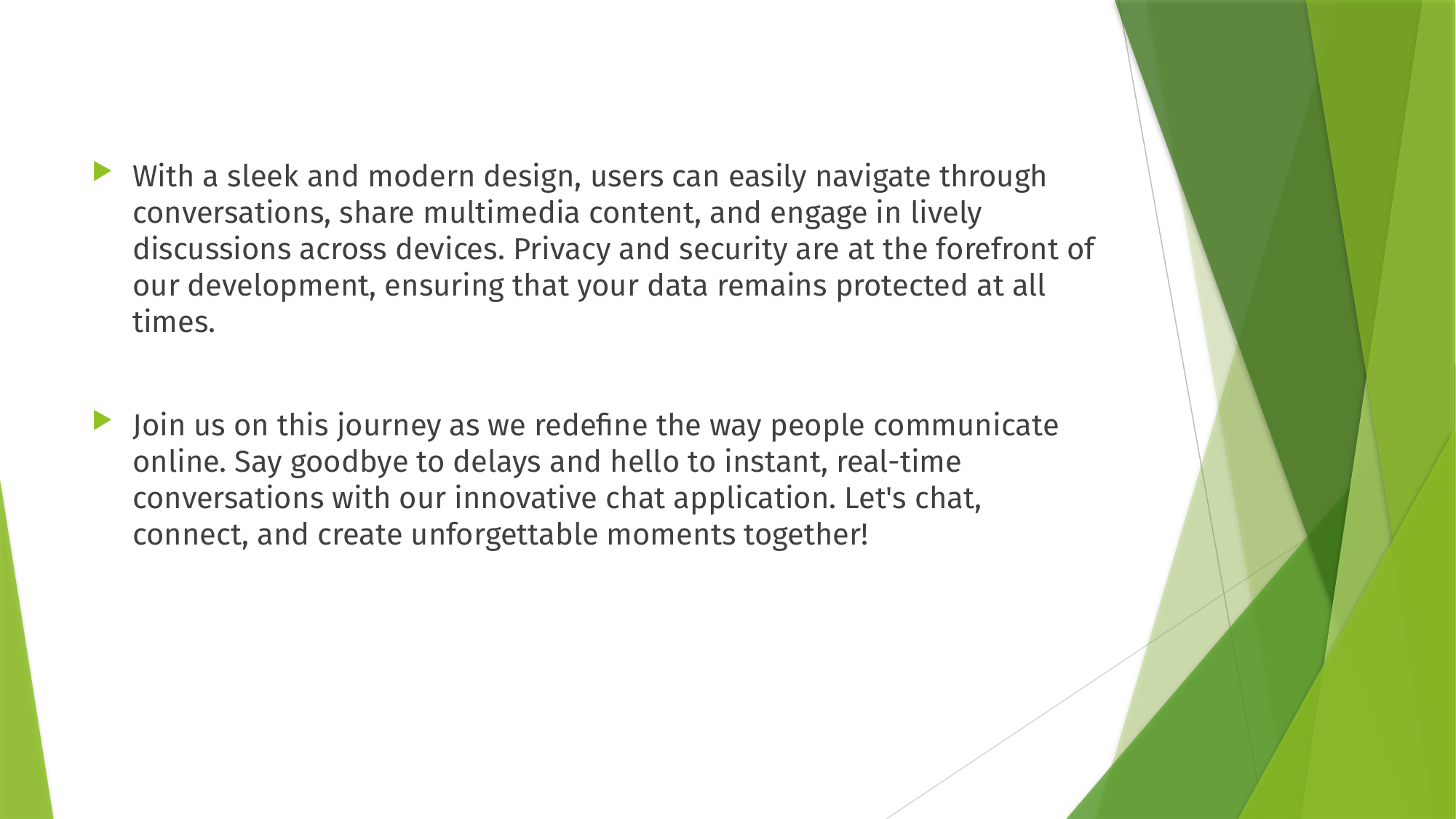

With a sleek and modern design, users can easily navigate through conversations, share multimedia content, and engage in lively discussions across devices. Privacy and security are at the forefront of our development, ensuring that your data remains protected at all times.

Join us on this journey as we redefine the way people communicate online. Say goodbye to delays and hello to instant, real-time conversations with our innovative chat application. Let's chat, connect, and create unforgettable moments together!